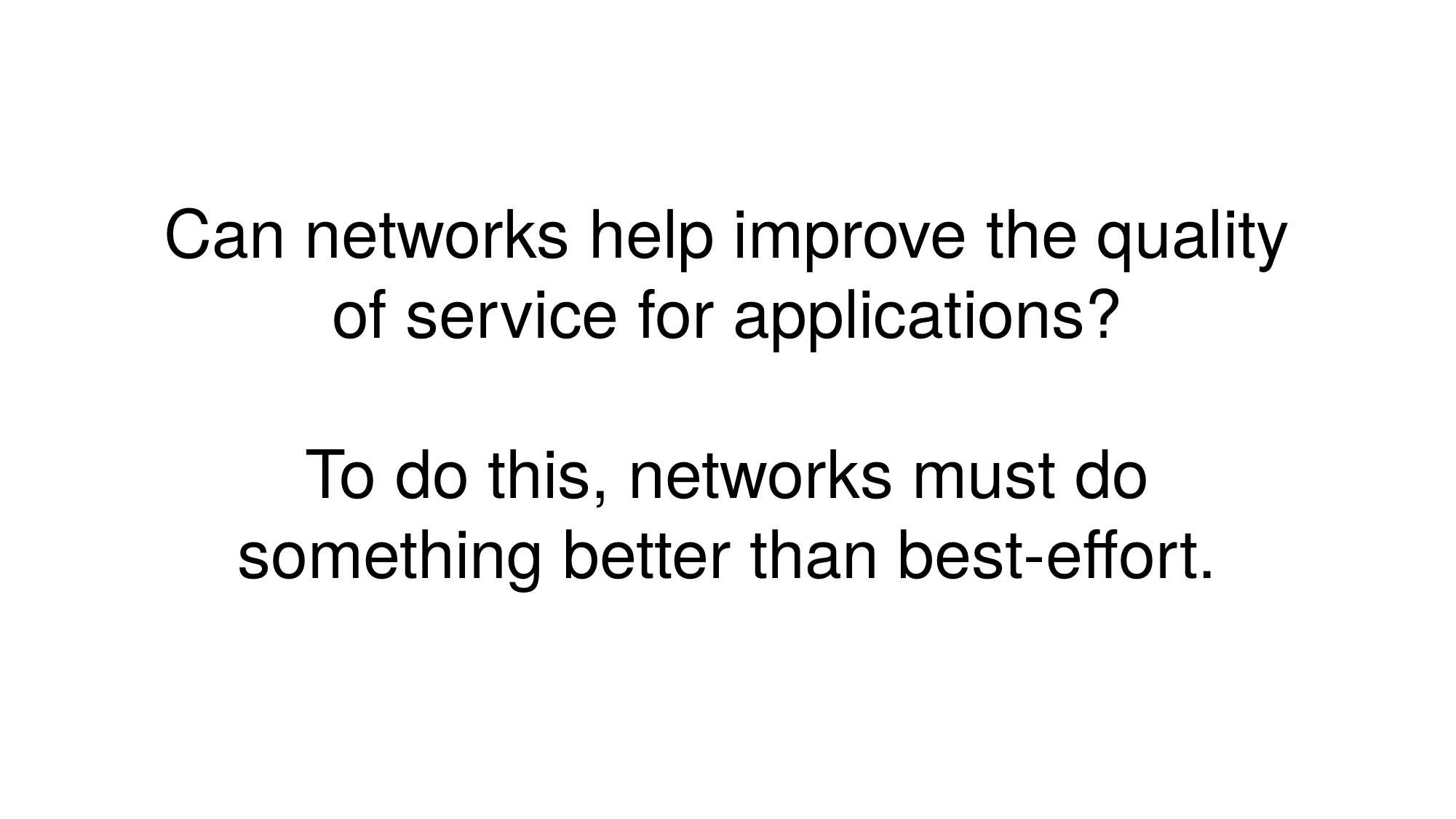

Can networks help improve the quality of service for applications?

To do this, networks must do something better than best-effort.